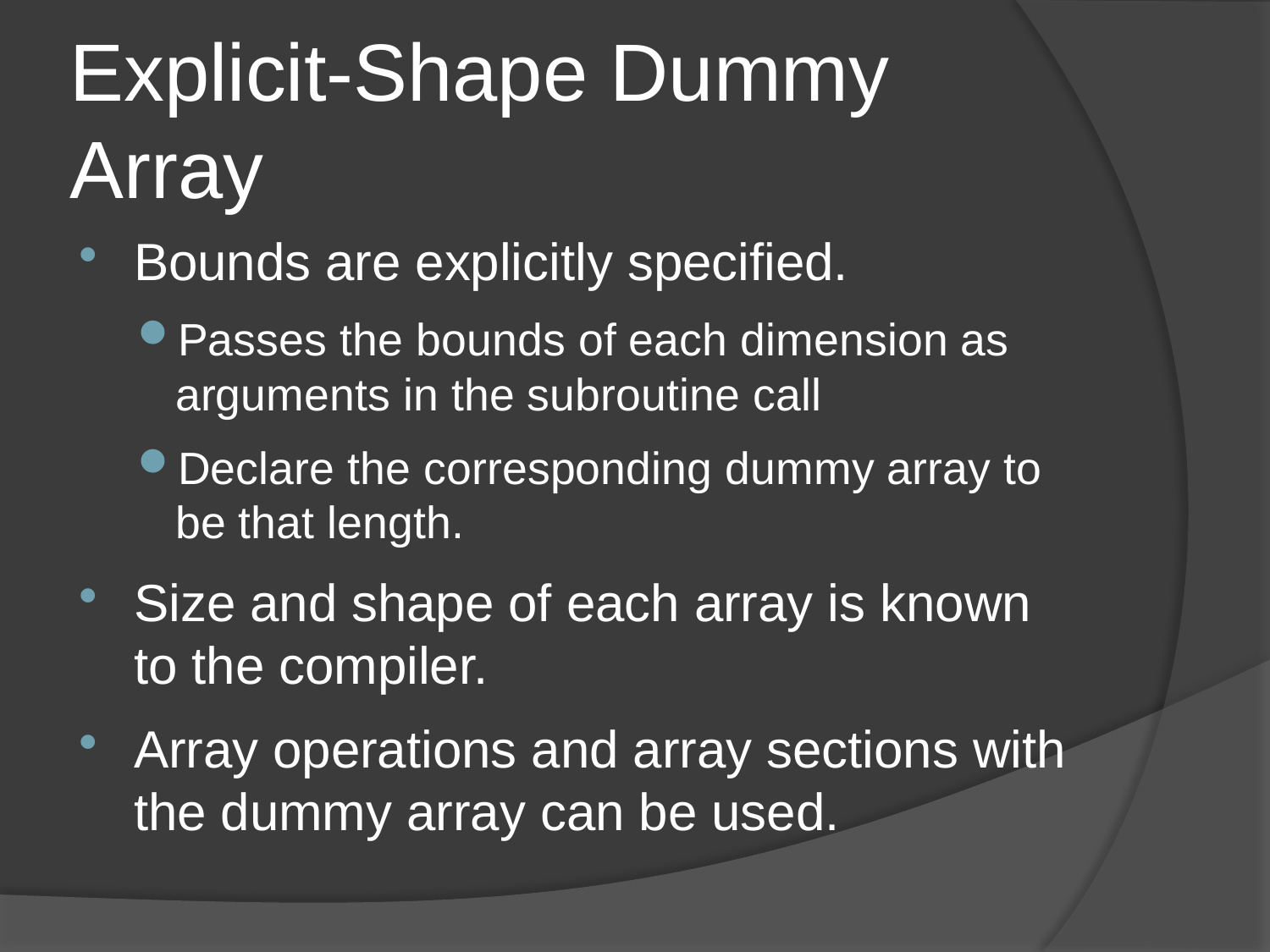

# Explicit-Shape Dummy Array
Bounds are explicitly specified.
Passes the bounds of each dimension as arguments in the subroutine call
Declare the corresponding dummy array to be that length.
Size and shape of each array is known to the compiler.
Array operations and array sections with the dummy array can be used.